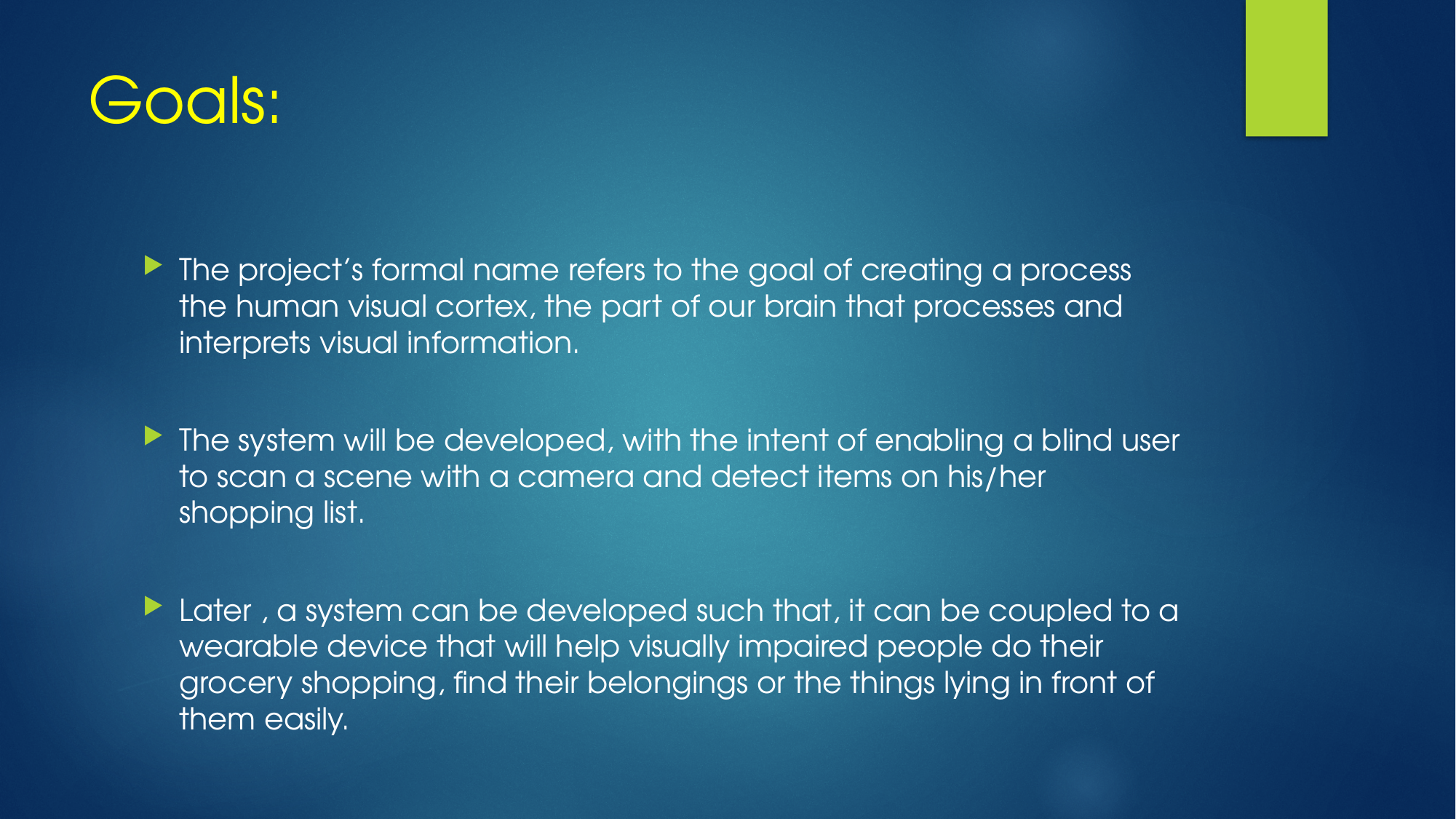

# Goals:
The project’s formal name refers to the goal of creating a process the human visual cortex, the part of our brain that processes and interprets visual information.

The system will be developed, with the intent of enabling a blind user to scan a scene with a camera and detect items on his/her shopping list.

Later , a system can be developed such that, it can be coupled to a wearable device that will help visually impaired people do their grocery shopping, find their belongings or the things lying in front of them easily.